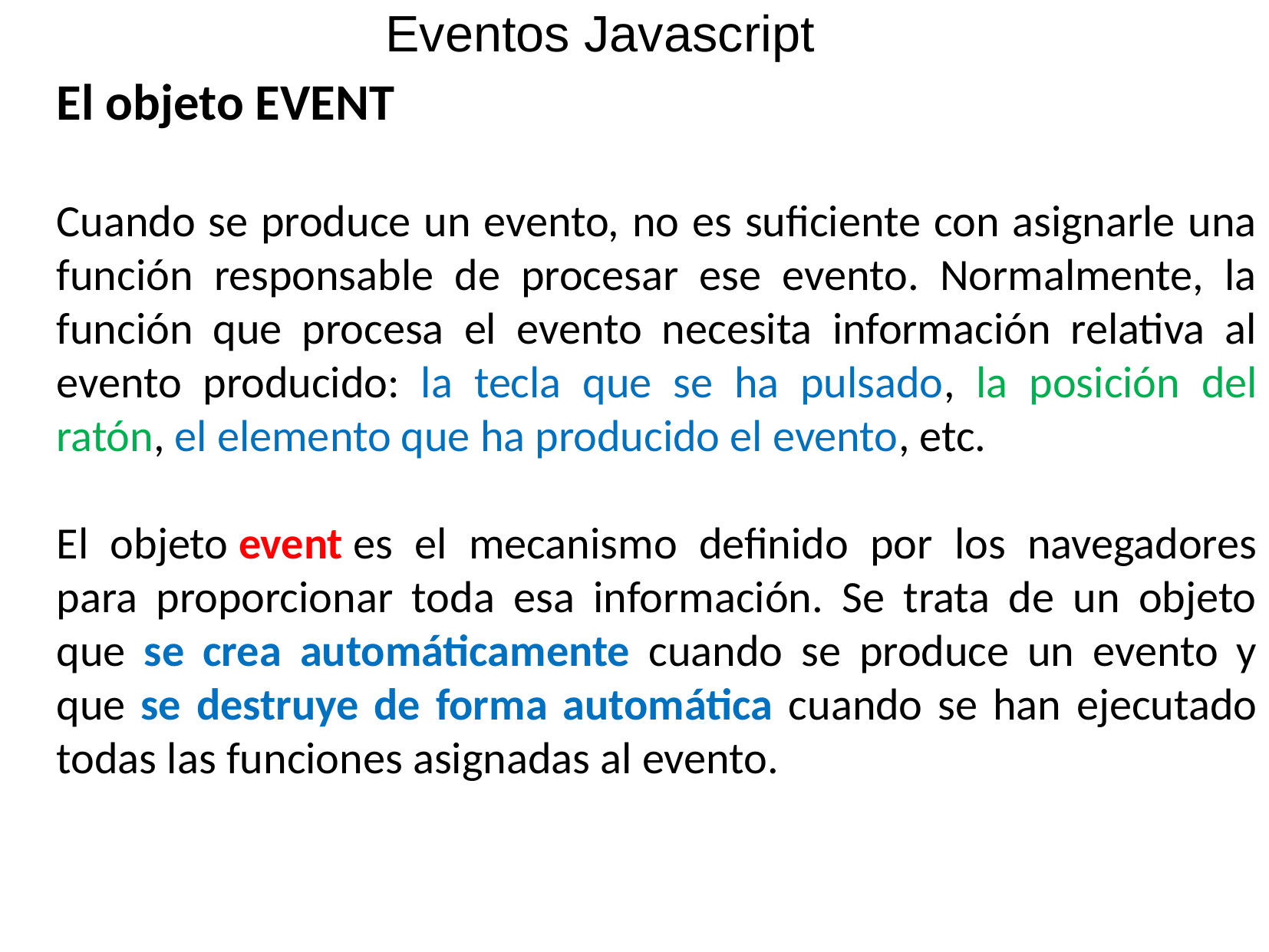

Eventos Javascript
El objeto EVENT

Cuando se produce un evento, no es suficiente con asignarle una función responsable de procesar ese evento. Normalmente, la función que procesa el evento necesita información relativa al evento producido: la tecla que se ha pulsado, la posición del ratón, el elemento que ha producido el evento, etc.

El objeto event es el mecanismo definido por los navegadores para proporcionar toda esa información. Se trata de un objeto que se crea automáticamente cuando se produce un evento y que se destruye de forma automática cuando se han ejecutado todas las funciones asignadas al evento.